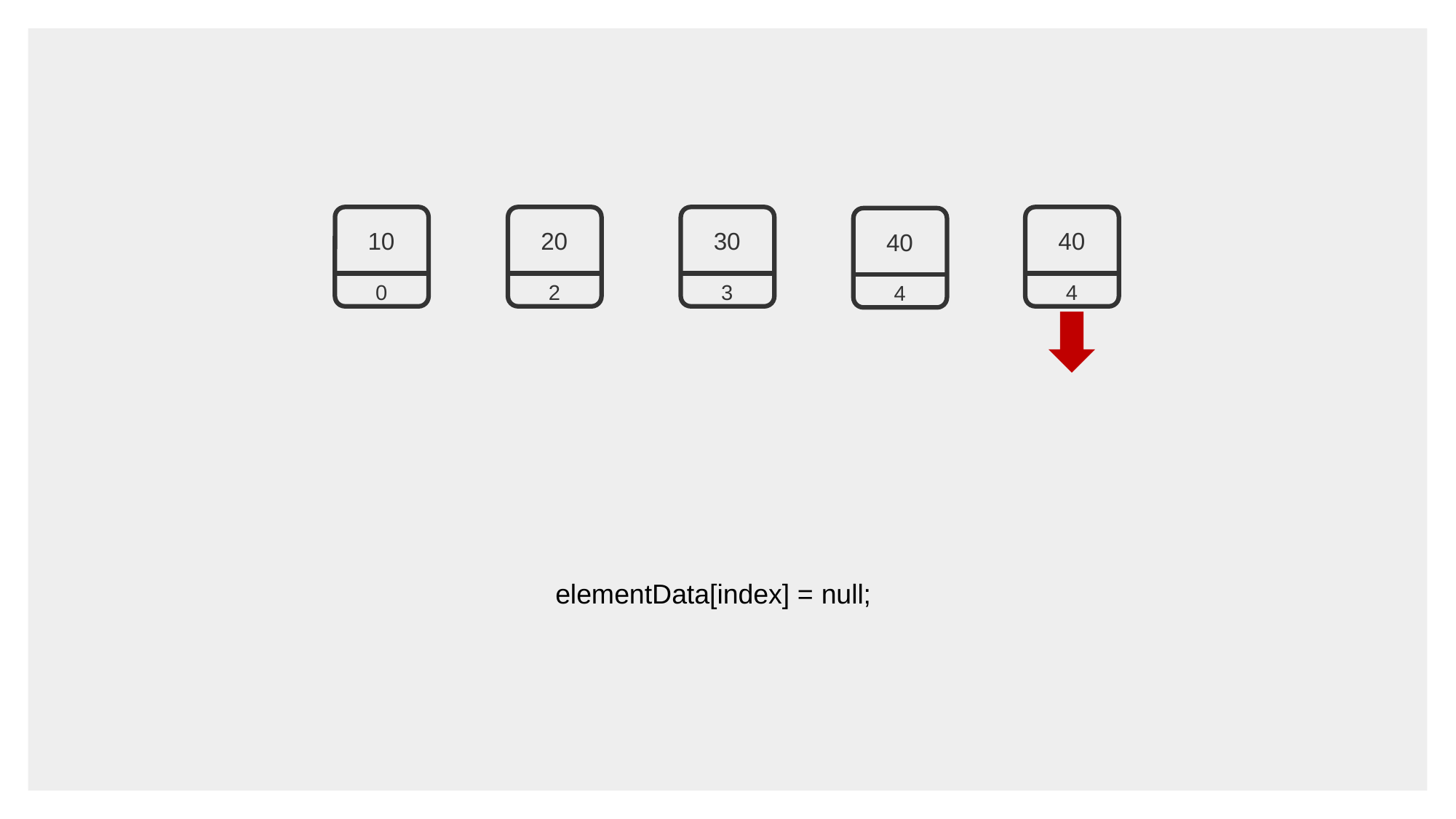

10
0

20
2

30
3

40
4

40
4

elementData[index] = null;